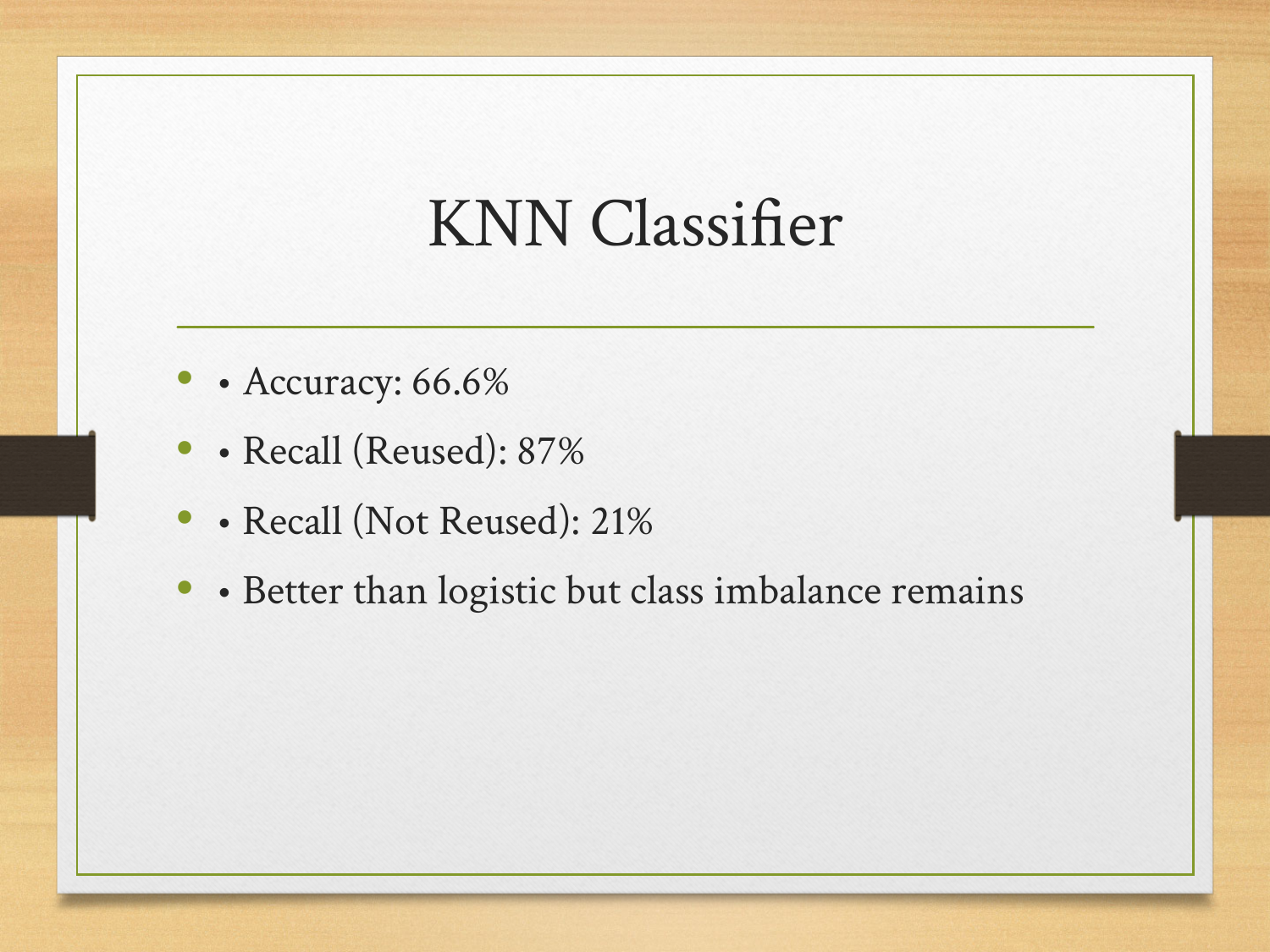

# KNN Classifier
• Accuracy: 66.6%
• Recall (Reused): 87%
• Recall (Not Reused): 21%
• Better than logistic but class imbalance remains